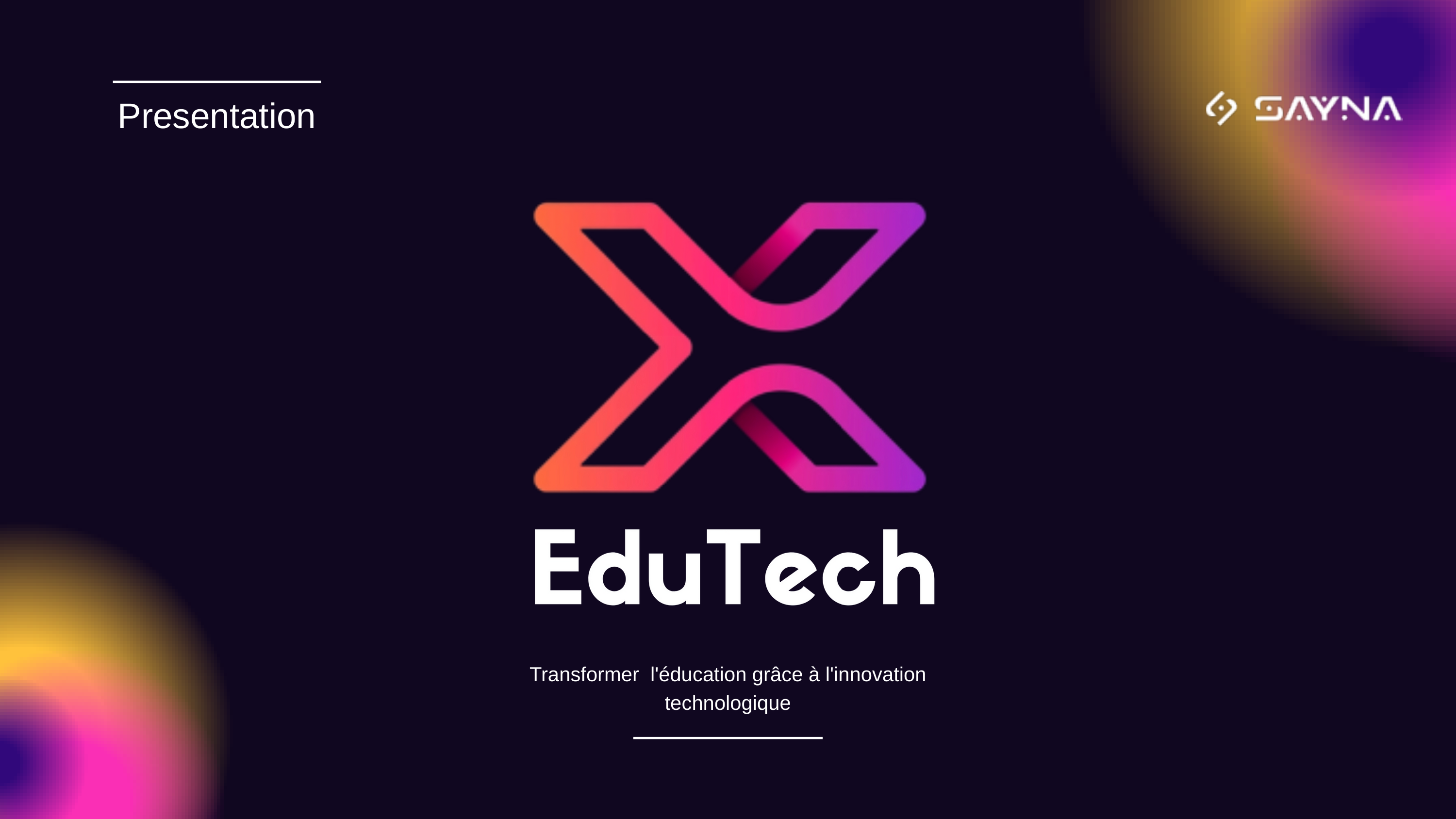

Presentation

Transformer  l'éducation grâce à l'innovation technologique